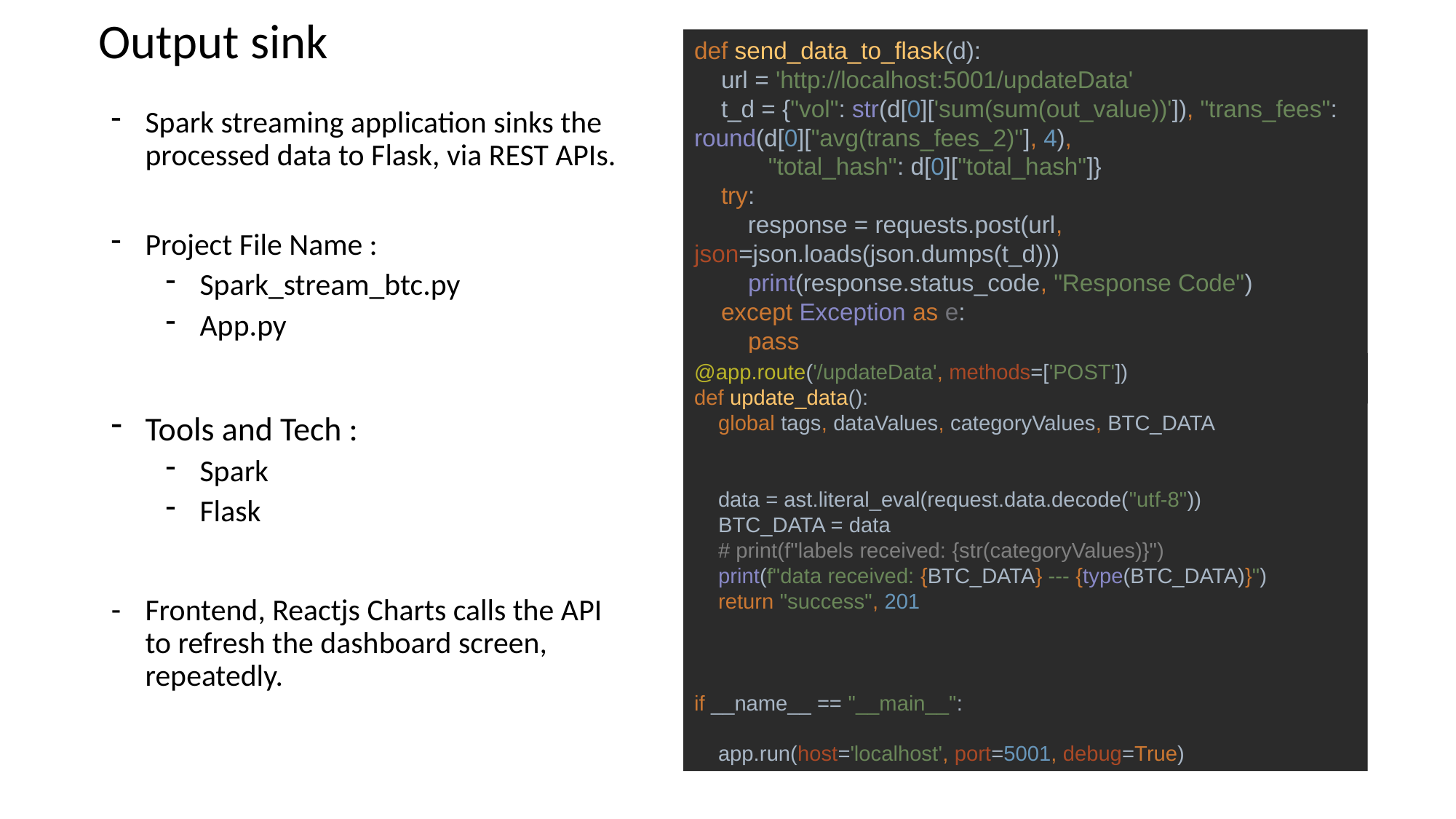

# Output sink
def send_data_to_flask(d):
    url = 'http://localhost:5001/updateData'
    t_d = {"vol": str(d[0]['sum(sum(out_value))']), "trans_fees": round(d[0]["avg(trans_fees_2)"], 4),
           "total_hash": d[0]["total_hash"]}
    try:
        response = requests.post(url, json=json.loads(json.dumps(t_d)))
        print(response.status_code, "Response Code")
    except Exception as e:
        pass
Spark streaming application sinks the processed data to Flask, via REST APIs.

Project File Name :
Spark_stream_btc.py
App.py

Tools and Tech :
Spark
Flask

Frontend, Reactjs Charts calls the API to refresh the dashboard screen, repeatedly.

@app.route('/updateData', methods=['POST'])
def update_data():
    global tags, dataValues, categoryValues, BTC_DATA
    data = ast.literal_eval(request.data.decode("utf-8"))
    BTC_DATA = data
    # print(f"labels received: {str(categoryValues)}")
    print(f"data received: {BTC_DATA} --- {type(BTC_DATA)}")
    return "success", 201
if __name__ == "__main__":
    app.run(host='localhost', port=5001, debug=True)